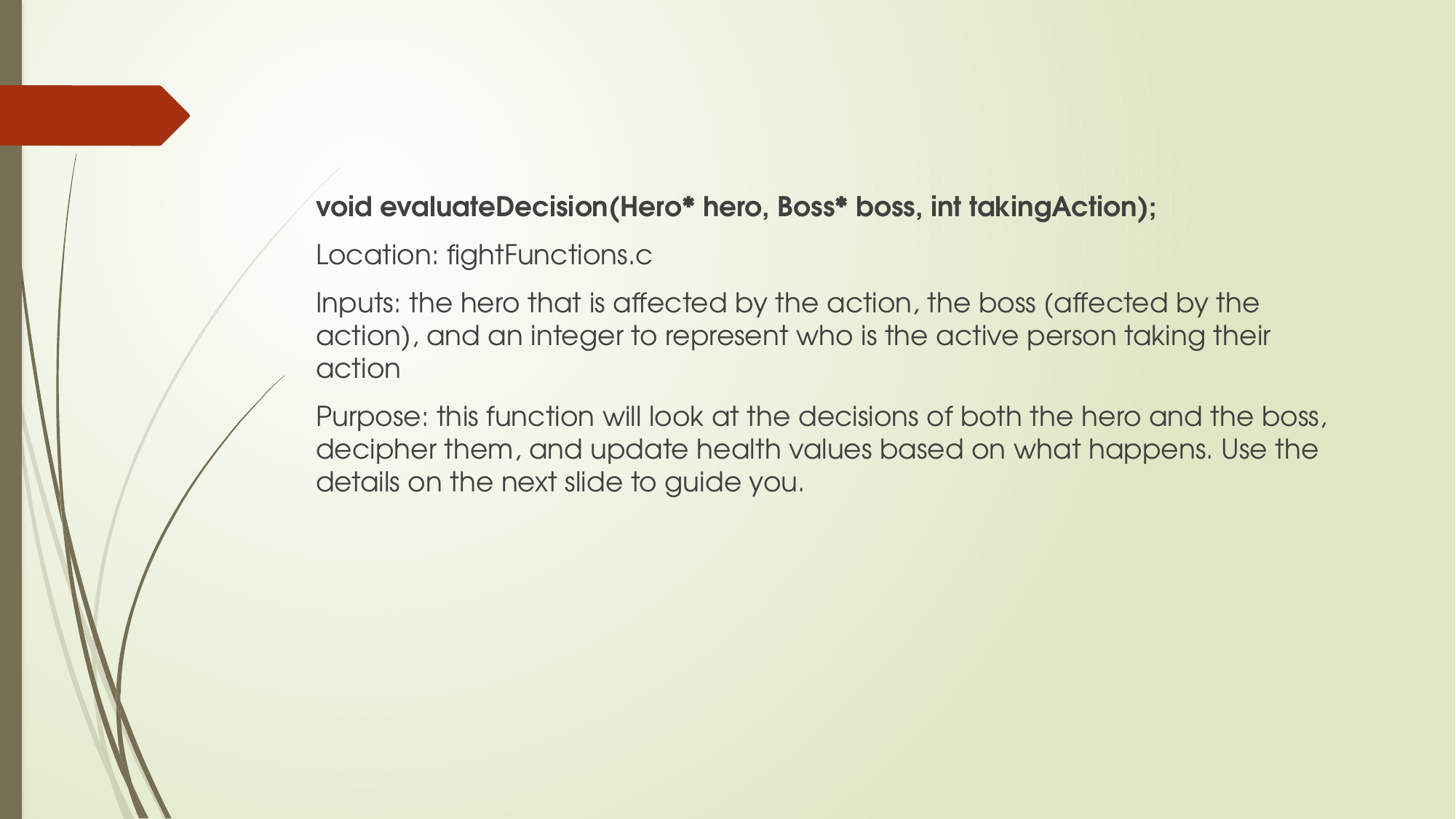

void evaluateDecision(Hero* hero, Boss* boss, int takingAction);
Location: fightFunctions.c
Inputs: the hero that is affected by the action, the boss (affected by the action), and an integer to represent who is the active person taking their action
Purpose: this function will look at the decisions of both the hero and the boss,  decipher them, and update health values based on what happens. Use the details on the next slide to guide you.